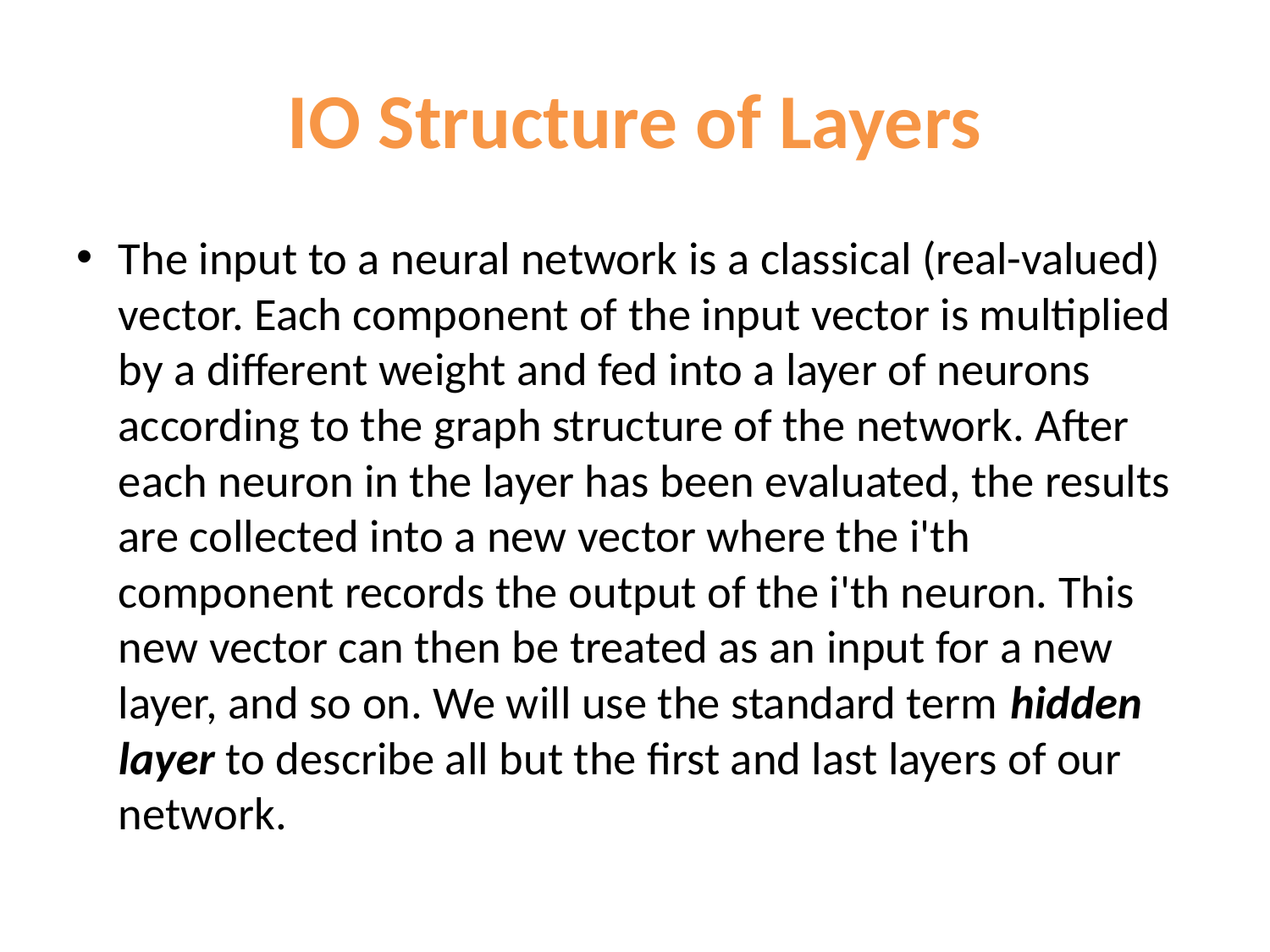

# IO Structure of Layers
The input to a neural network is a classical (real-valued) vector. Each component of the input vector is multiplied by a different weight and fed into a layer of neurons according to the graph structure of the network. After each neuron in the layer has been evaluated, the results are collected into a new vector where the i'th component records the output of the i'th neuron. This new vector can then be treated as an input for a new layer, and so on. We will use the standard term hidden layer to describe all but the first and last layers of our network.